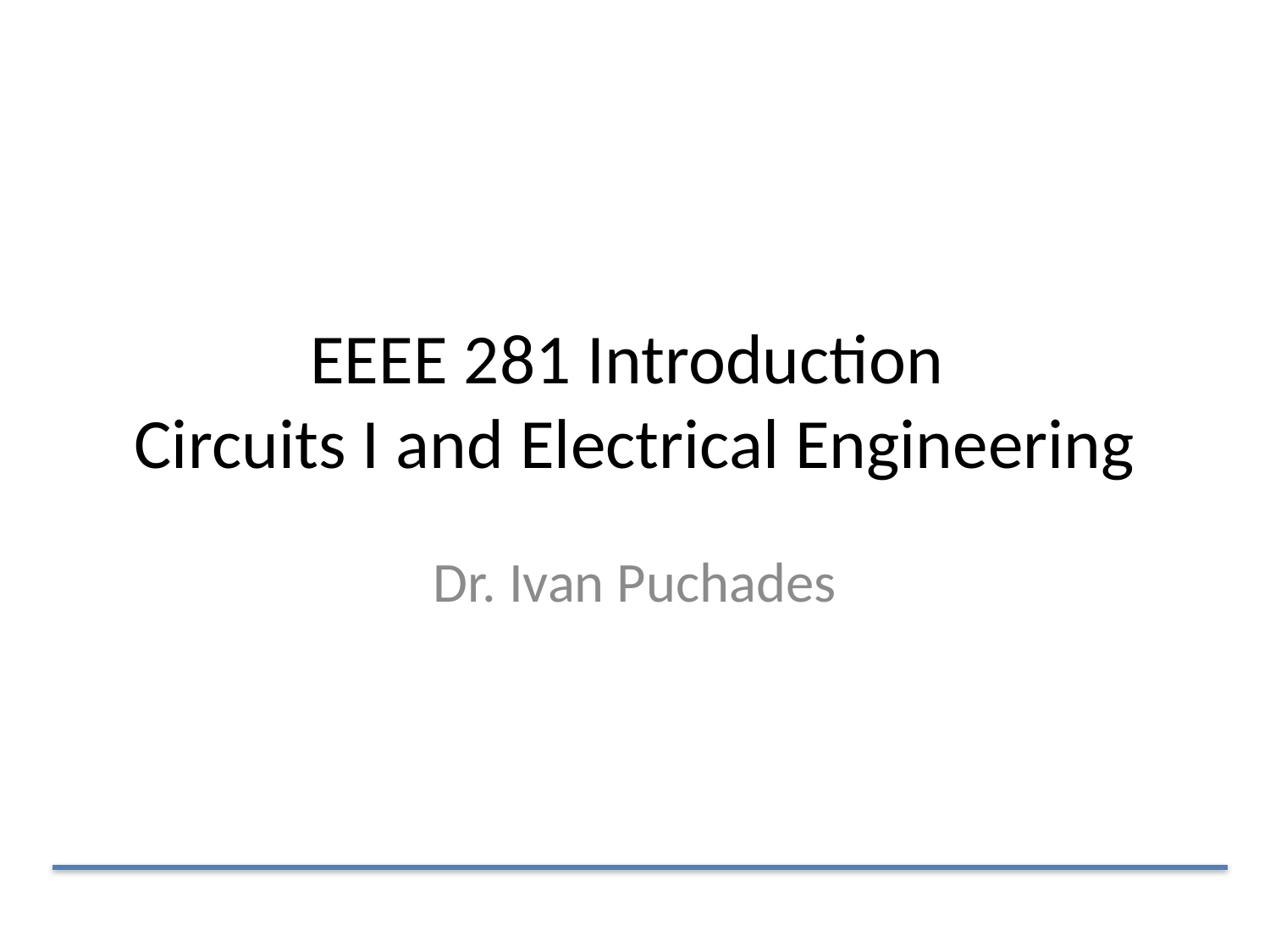

# EEEE 281 Introduction Circuits I and Electrical Engineering
Dr. Ivan Puchades